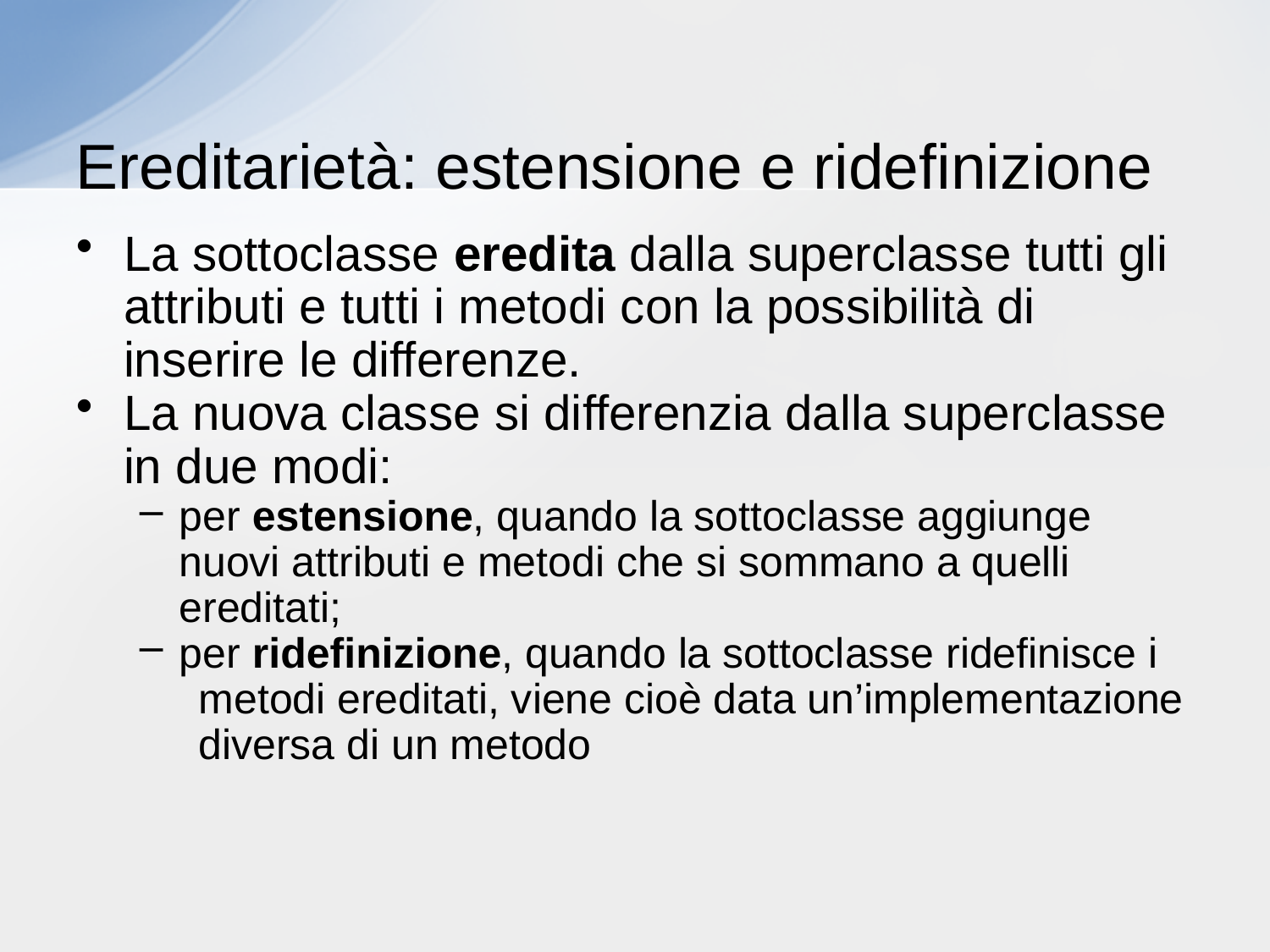

# Ereditarietà: estensione e ridefinizione
La sottoclasse eredita dalla superclasse tutti gli attributi e tutti i metodi con la possibilità di inserire le differenze.
La nuova classe si differenzia dalla superclasse in due modi:
per estensione, quando la sottoclasse aggiunge nuovi attributi e metodi che si sommano a quelli ereditati;
per ridefinizione, quando la sottoclasse ridefinisce i
     metodi ereditati, viene cioè data un’implementazione
     diversa di un metodo